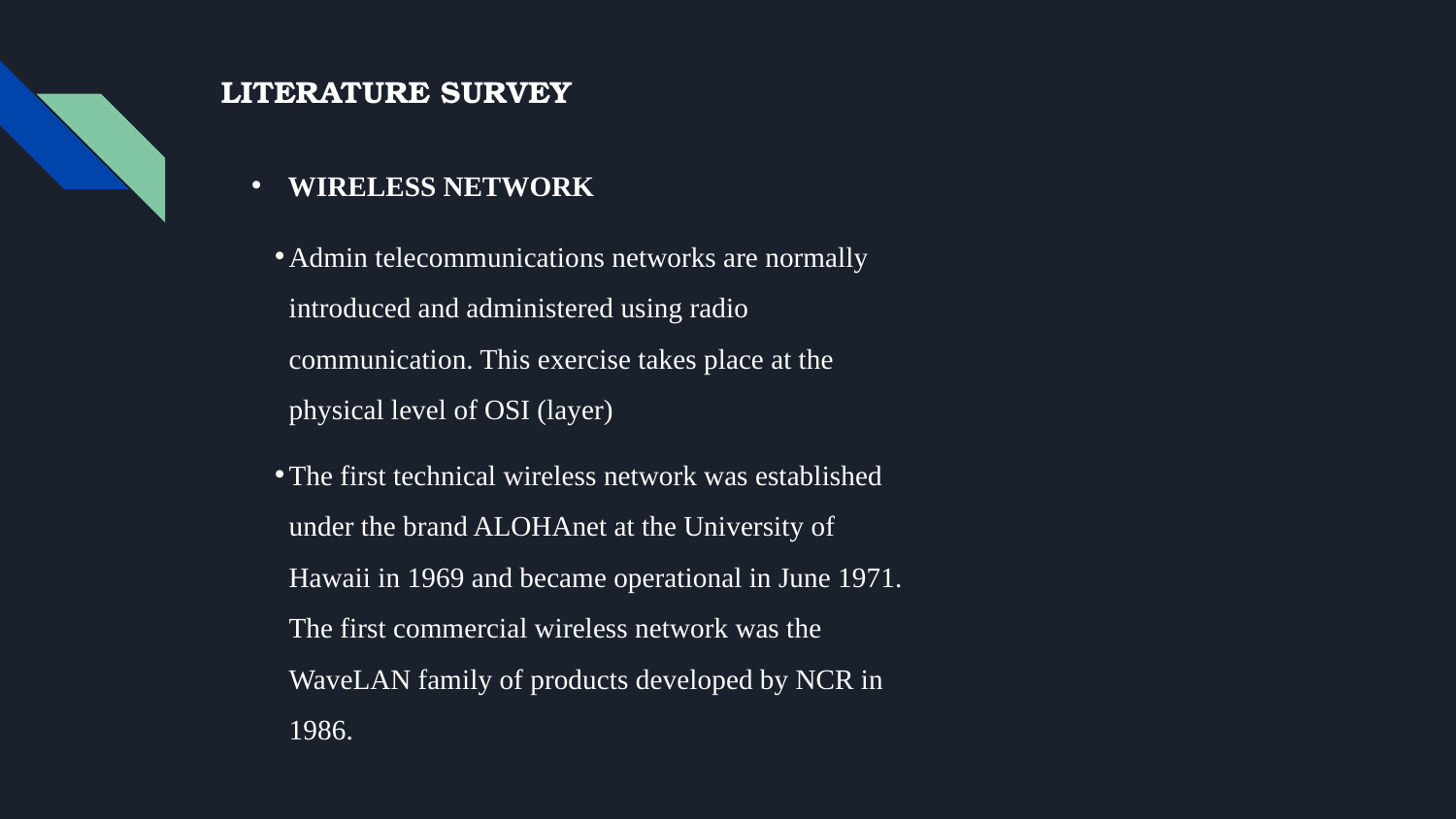

# LITERATURE SURVEY

WIRELESS NETWORK
Admin telecommunications networks are normally introduced and administered using radio communication. This exercise takes place at the physical level of OSI (layer)
The first technical wireless network was established under the brand ALOHAnet at the University of Hawaii in 1969 and became operational in June 1971. The first commercial wireless network was the WaveLAN family of products developed by NCR in 1986.